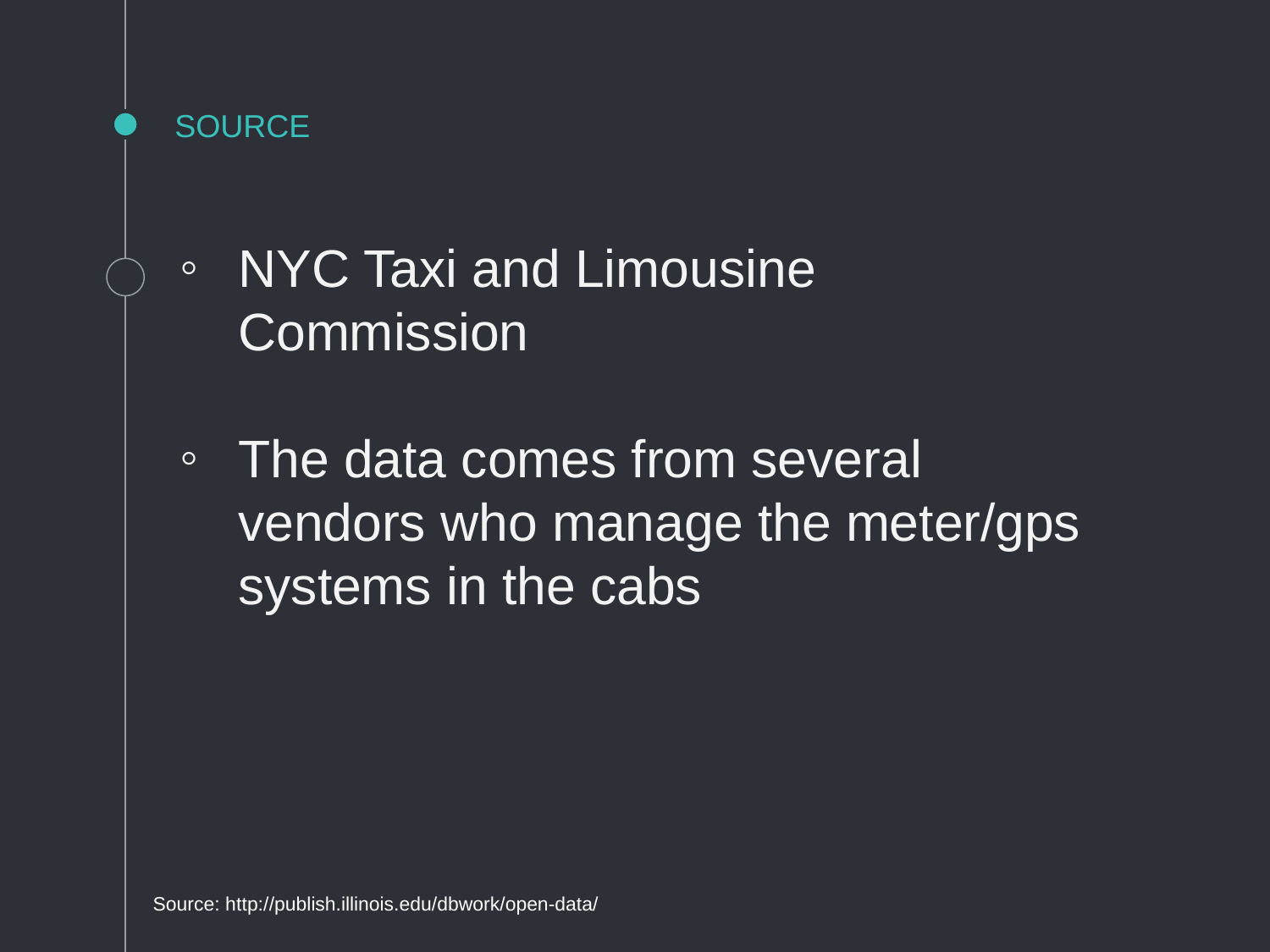

# SOURCE
NYC Taxi and Limousine Commission

The data comes from several vendors who manage the meter/gps systems in the cabs
Source: http://publish.illinois.edu/dbwork/open-data/